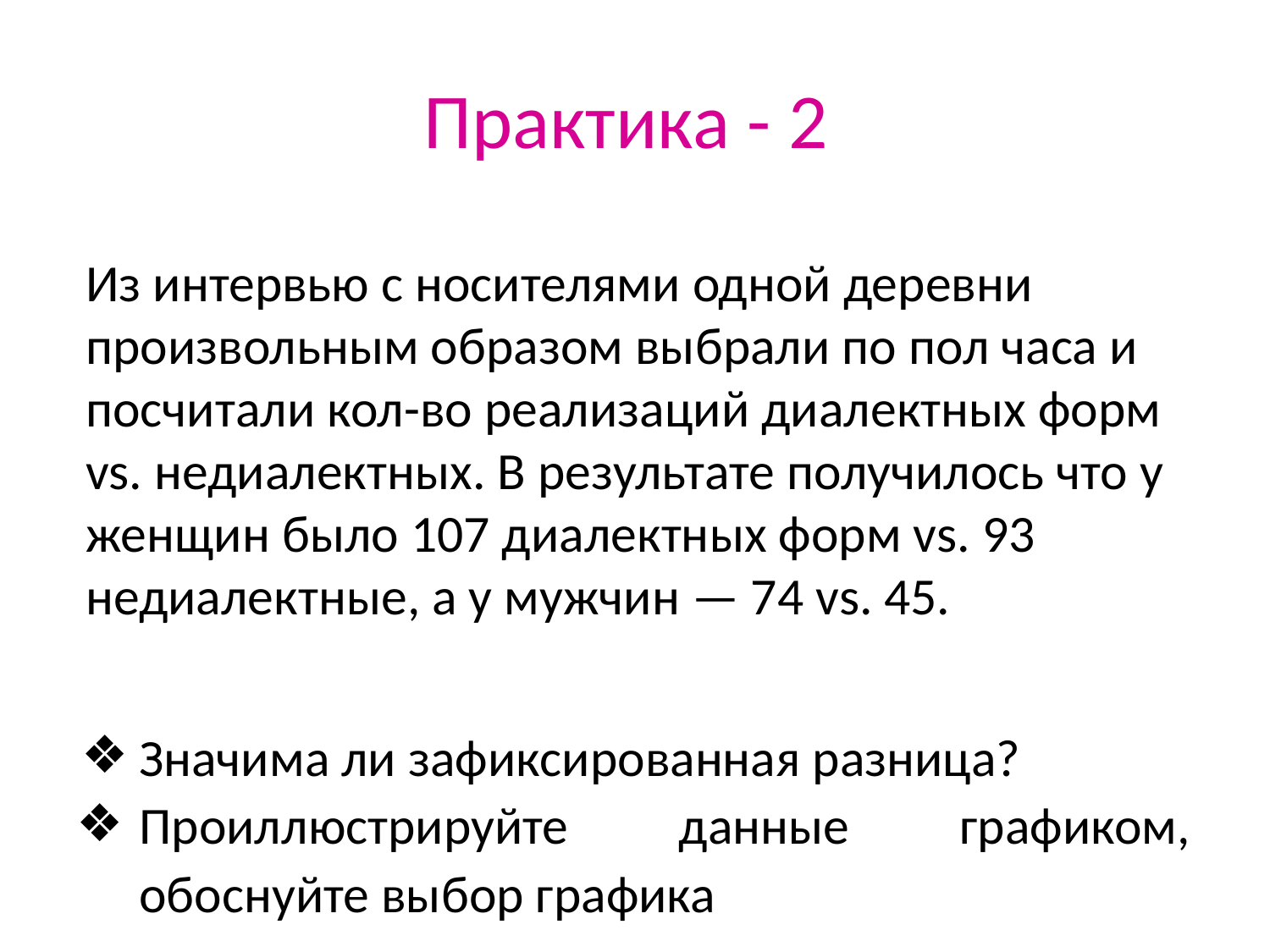

# Практика - 2
Из интервью с носителями одной деревни произвольным образом выбрали по пол часа и посчитали кол-во реализаций диалектных форм vs. недиалектных. В результате получилось что у женщин было 107 диалектных форм vs. 93 недиалектные, а у мужчин — 74 vs. 45.

Значима ли зафиксированная разница?
Проиллюстрируйте данные графиком, обоснуйте выбор графика